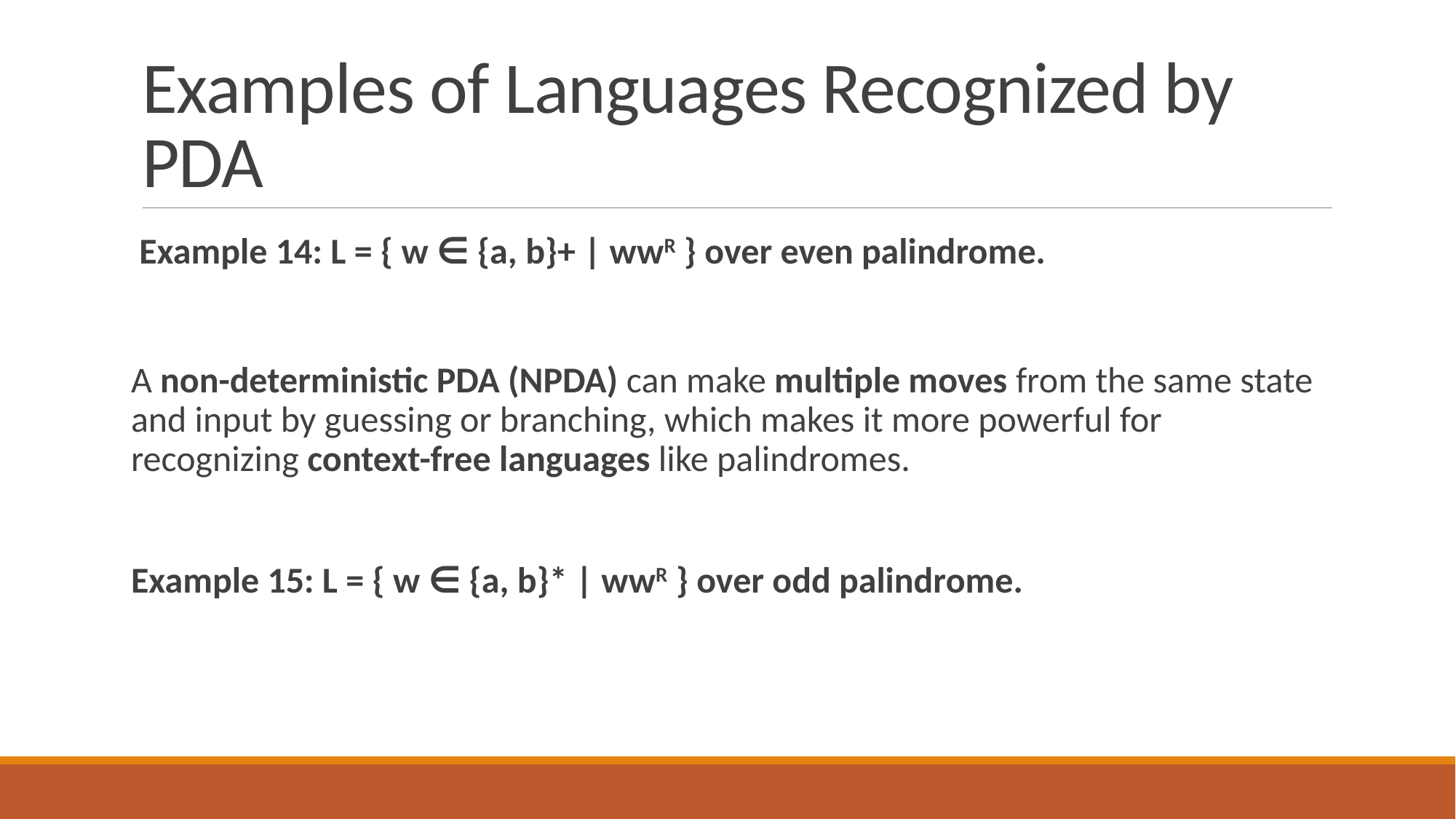

# Examples of Languages Recognized by PDA
Example 14: L = { w ∈ {a, b}+ | wwR } over even palindrome.

A non-deterministic PDA (NPDA) can make multiple moves from the same state and input by guessing or branching, which makes it more powerful for recognizing context-free languages like palindromes.

Example 15: L = { w ∈ {a, b}* | wwR } over odd palindrome.